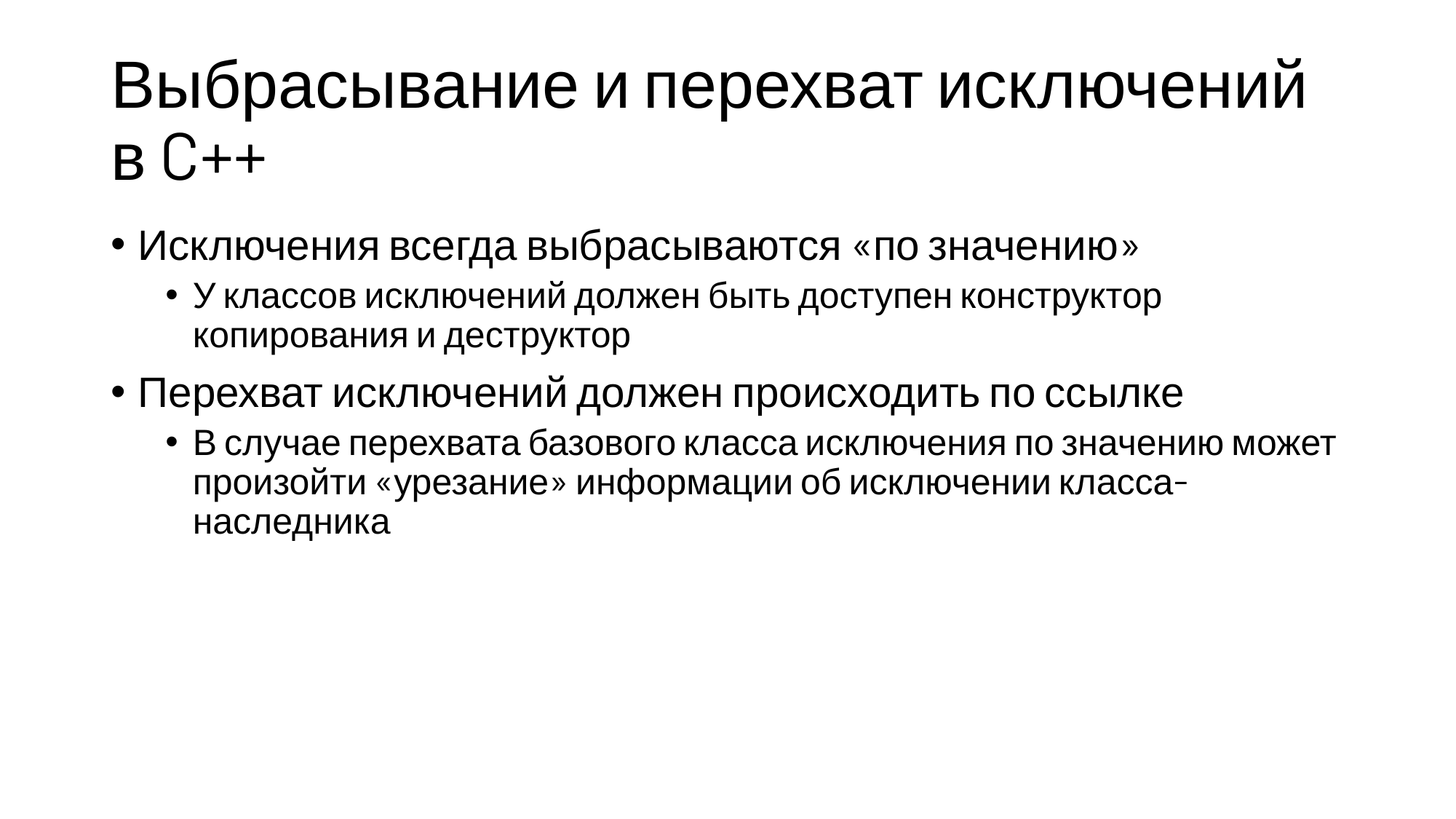

# Выбрасывание и перехват исключений в C++
Исключения всегда выбрасываются «по значению»
У классов исключений должен быть доступен конструктор копирования и деструктор
Перехват исключений должен происходить по ссылке
В случае перехвата базового класса исключения по значению может произойти «урезание» информации об исключении класса-наследника